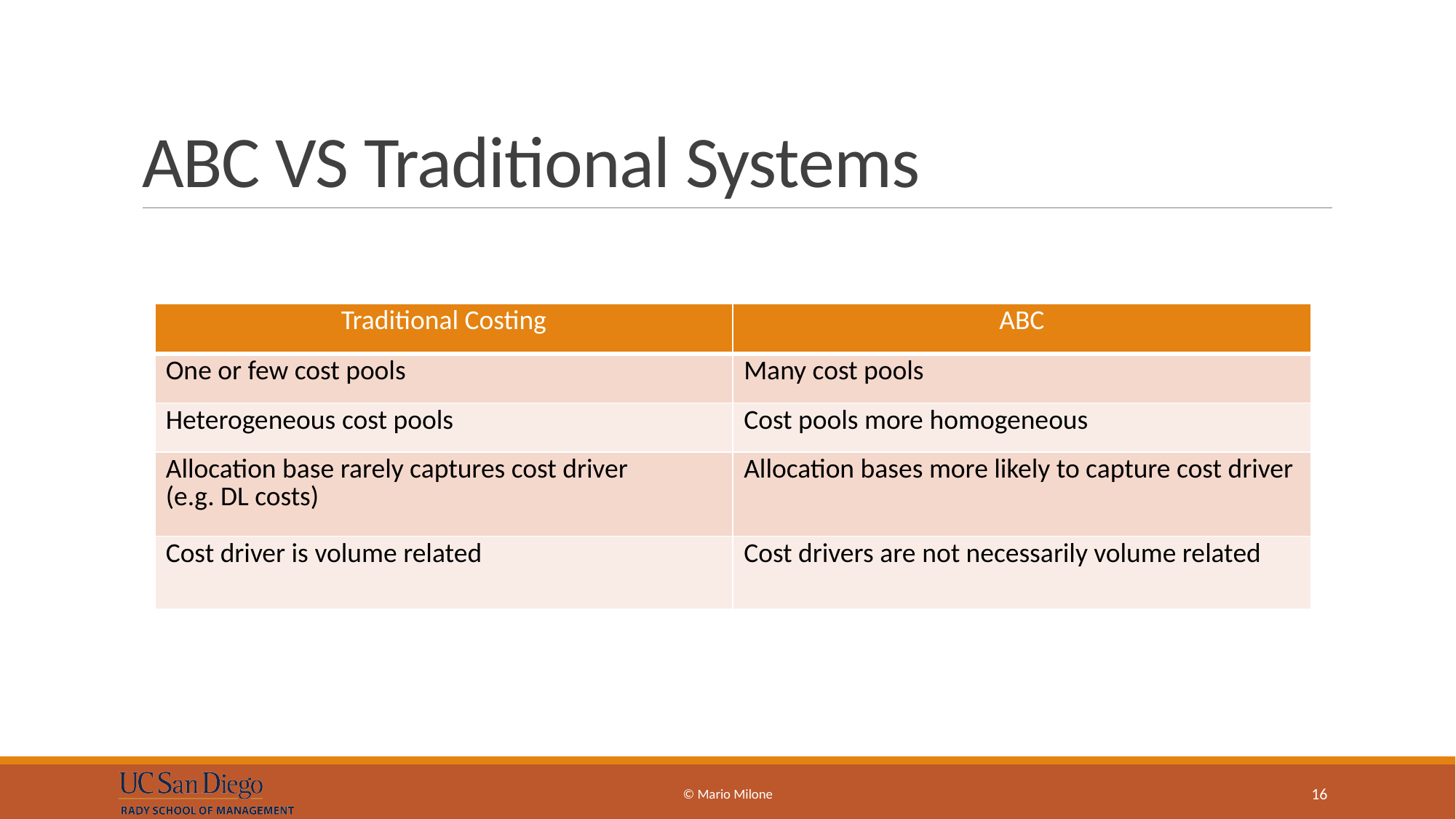

# ABC VS Traditional Systems
| Traditional Costing | ABC |
| --- | --- |
| One or few cost pools | Many cost pools |
| Heterogeneous cost pools | Cost pools more homogeneous |
| Allocation base rarely captures cost driver (e.g. DL costs) | Allocation bases more likely to capture cost driver |
| Cost driver is volume related | Cost drivers are not necessarily volume related |
© Mario Milone
16